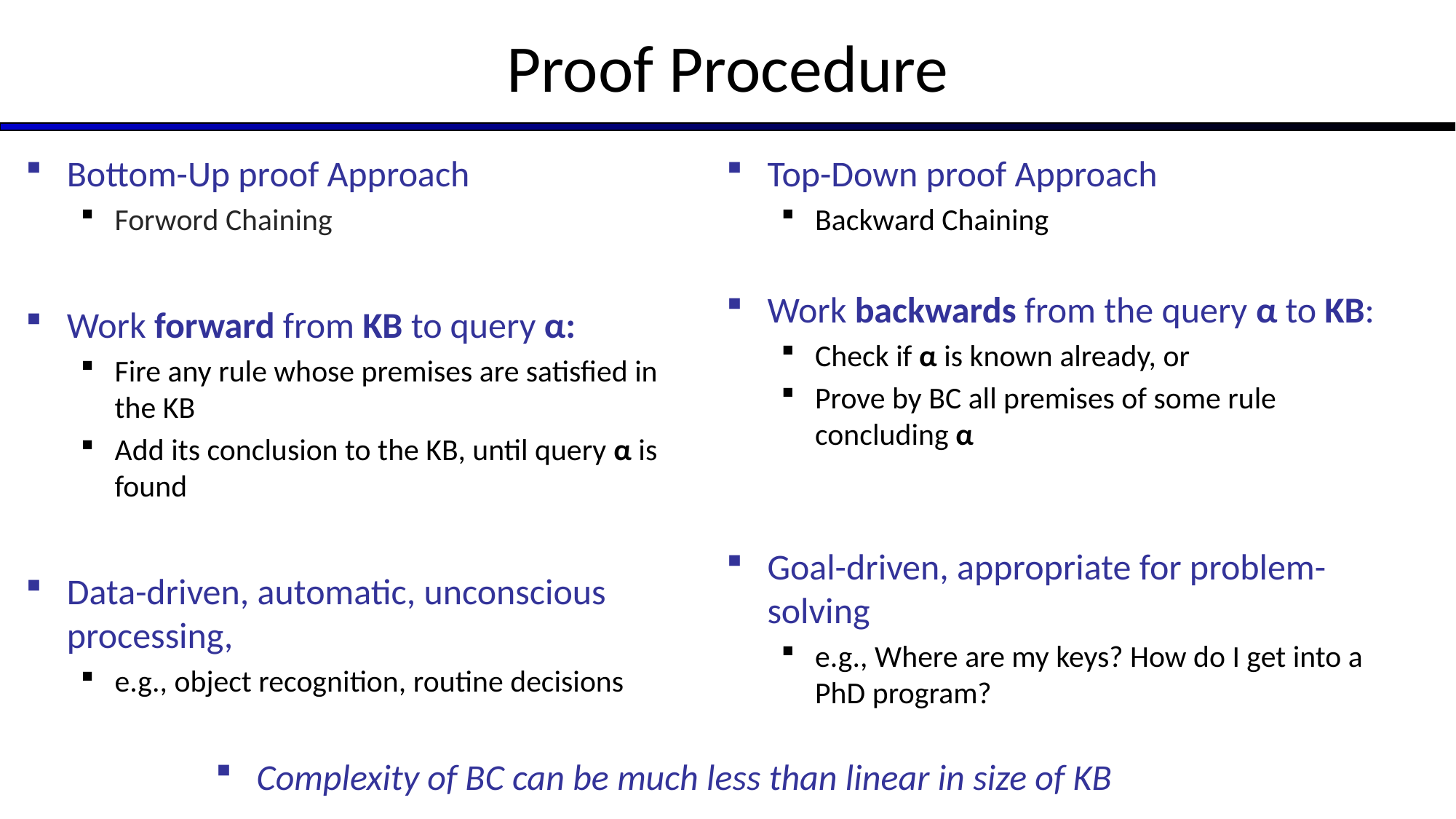

# Proof Procedure
Bottom-Up proof Approach
Forword Chaining

Work forward from KB to query α:
Fire any rule whose premises are satisfied in the KB
Add its conclusion to the KB, until query α is found

Data-driven, automatic, unconscious processing,
e.g., object recognition, routine decisions
Top-Down proof Approach
Backward Chaining

Work backwards from the query α to KB:
Check if α is known already, or
Prove by BC all premises of some rule concluding α

Goal-driven, appropriate for problem-solving
e.g., Where are my keys? How do I get into a PhD program?

Complexity of BC can be much less than linear in size of KB